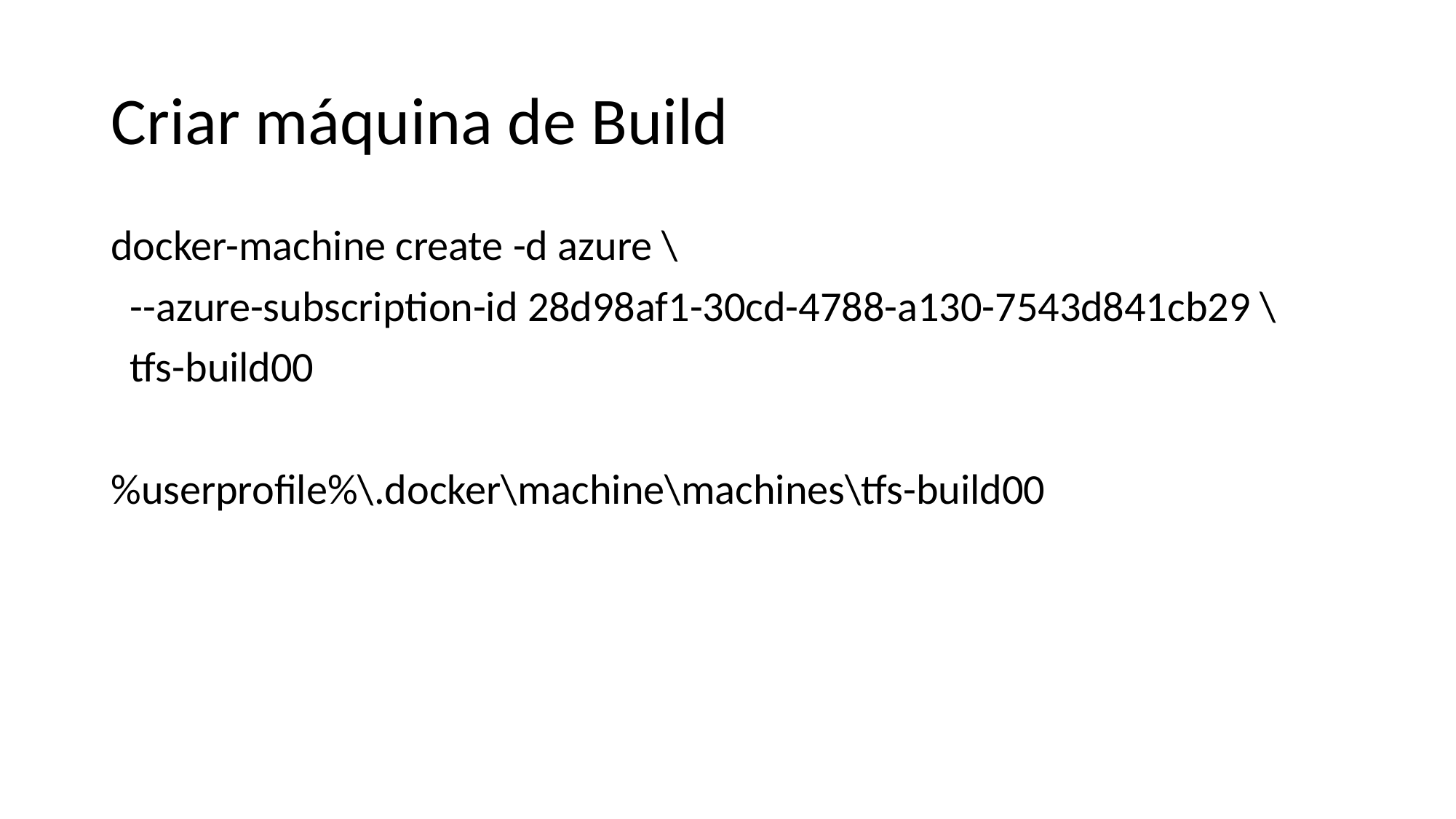

# Criar máquina de Build
docker-machine create -d azure \
  --azure-subscription-id 28d98af1-30cd-4788-a130-7543d841cb29 \
  tfs-build00

%userprofile%\.docker\machine\machines\tfs-build00